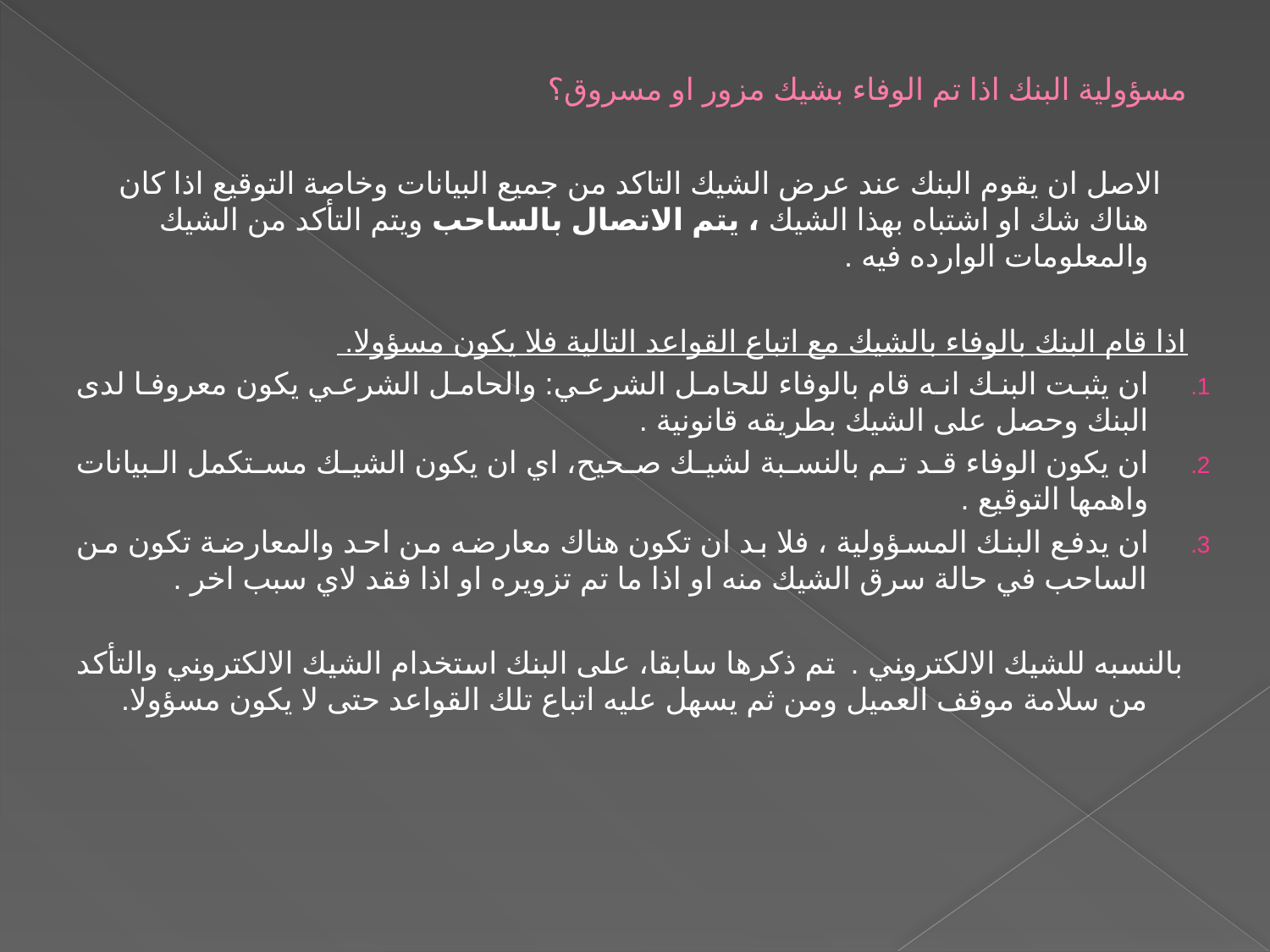

مسؤولية البنك اذا تم الوفاء بشيك مزور او مسروق؟

   الاصل ان يقوم البنك عند عرض الشيك التاكد من جميع البيانات وخاصة التوقيع اذا كان هناك شك او اشتباه بهذا الشيك ، يتم الاتصال بالساحب ويتم التأكد من الشيك والمعلومات الوارده فيه .

اذا قام البنك بالوفاء بالشيك مع اتباع القواعد التالية فلا يكون مسؤولا.
ان يثبت البنك انه قام بالوفاء للحامل الشرعي: والحامل الشرعي يكون معروفا لدى البنك وحصل على الشيك بطريقه قانونية .
ان يكون الوفاء قد تم بالنسبة لشيك صحيح، اي ان يكون الشيك مستكمل البيانات واهمها التوقيع .
ان يدفع البنك المسؤولية ، فلا بد ان تكون هناك معارضه من احد والمعارضة تكون من الساحب في حالة سرق الشيك منه او اذا ما تم تزويره او اذا فقد لاي سبب اخر .

بالنسبه للشيك الالكتروني .  تم ذكرها سابقا، على البنك استخدام الشيك الالكتروني والتأكد من سلامة موقف العميل ومن ثم يسهل عليه اتباع تلك القواعد حتى لا يكون مسؤولا.